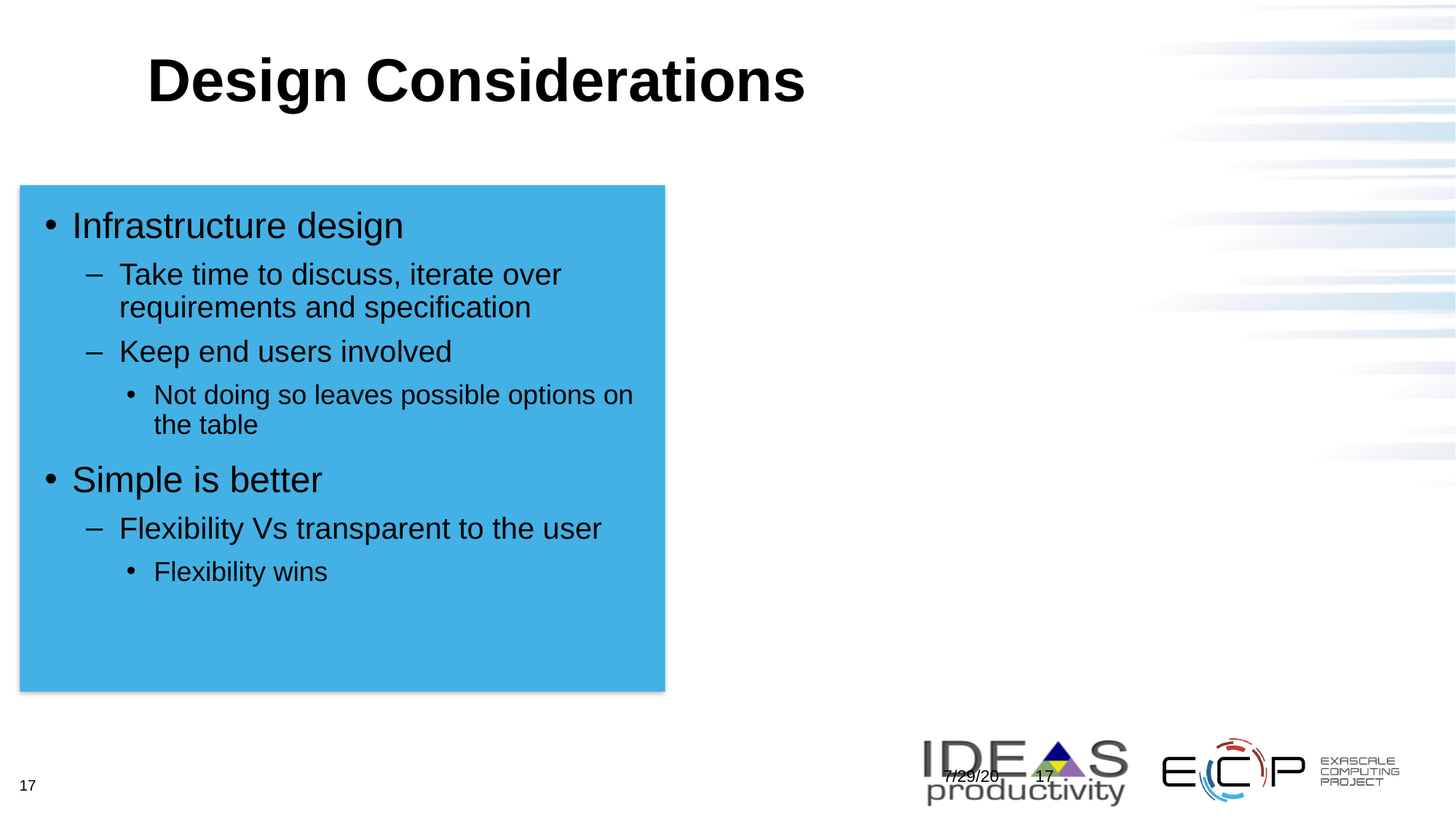

# Design Considerations

Infrastructure design
Take time to discuss, iterate over requirements and specification
Keep end users involved
Not doing so leaves possible options on the table
Simple is better
Flexibility Vs transparent to the user
Flexibility wins
7/29/20
17